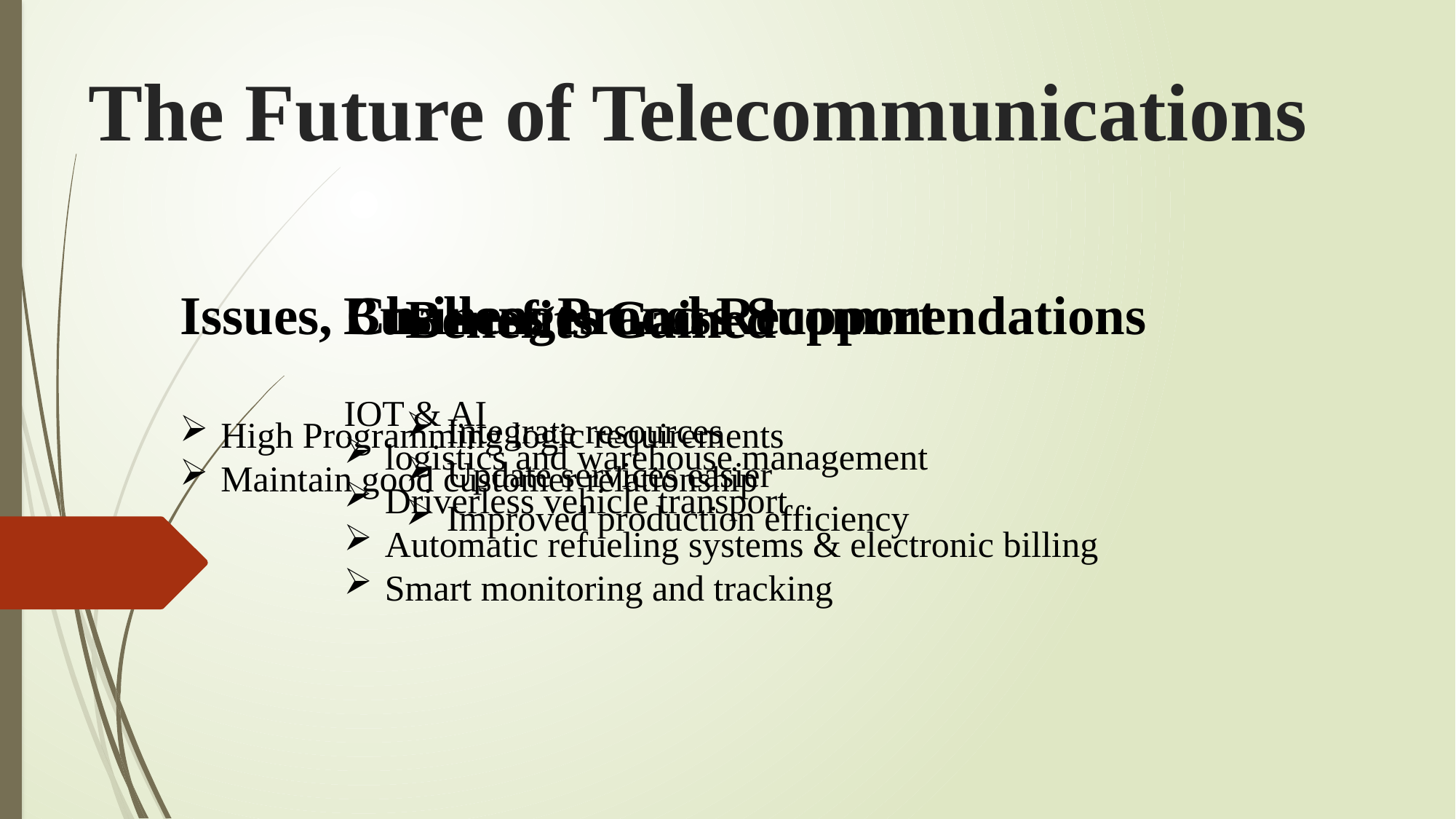

# The Future of Telecommunications
Issues, Challenges and Recommendations

High Programming logic requirements
Maintain good customer relationship
Business Process Support

IOT & AI
logistics and warehouse management
Driverless vehicle transport
Automatic refueling systems & electronic billing
Smart monitoring and tracking
Benefits Gained

Integrate resources
Update services easier
Improved production efficiency